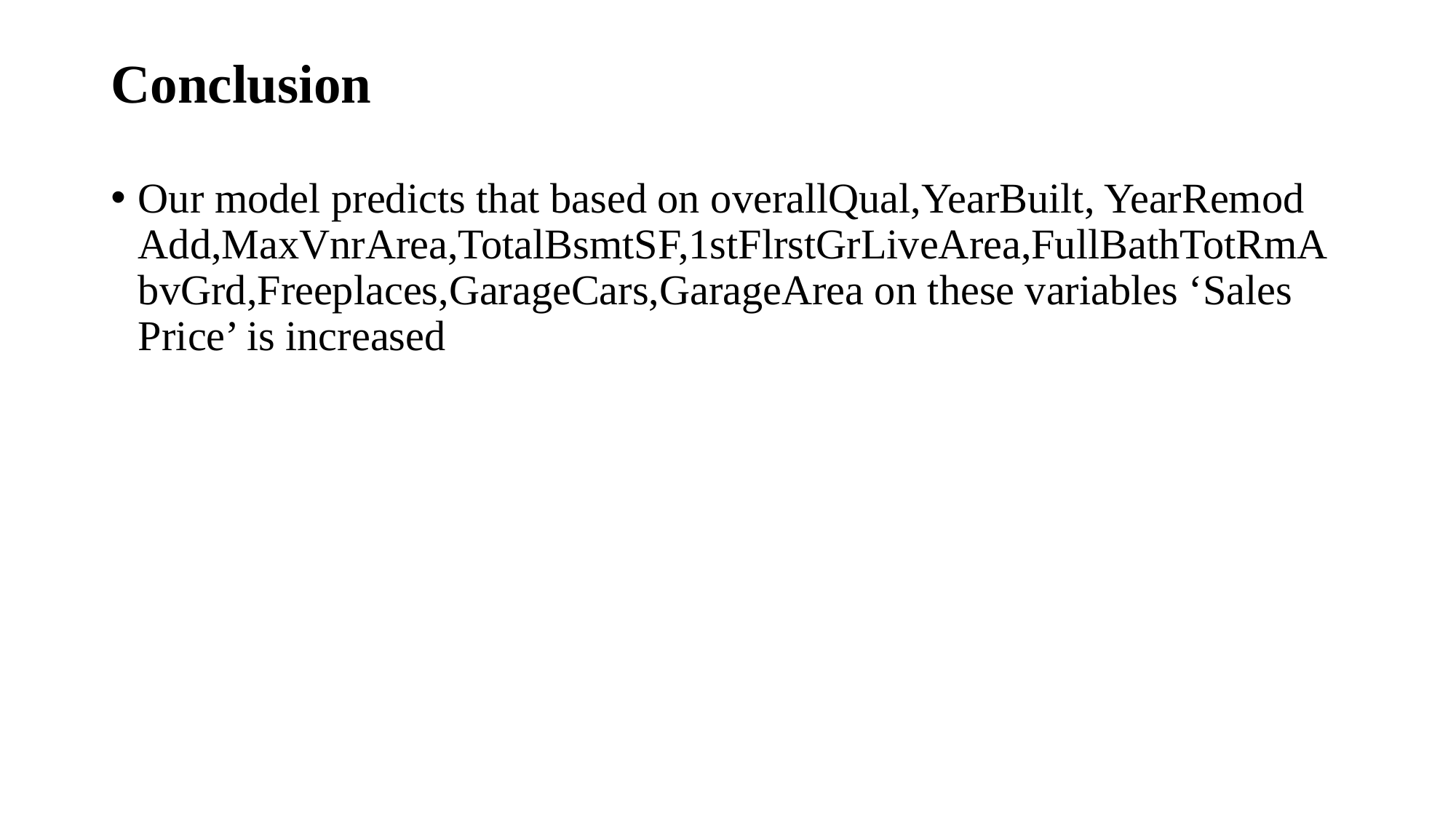

# Conclusion
Our model predicts that based on overallQual,YearBuilt, YearRemod Add,MaxVnrArea,TotalBsmtSF,1stFlrstGrLiveArea,FullBathTotRmAbvGrd,Freeplaces,GarageCars,GarageArea on these variables ‘Sales Price’ is increased